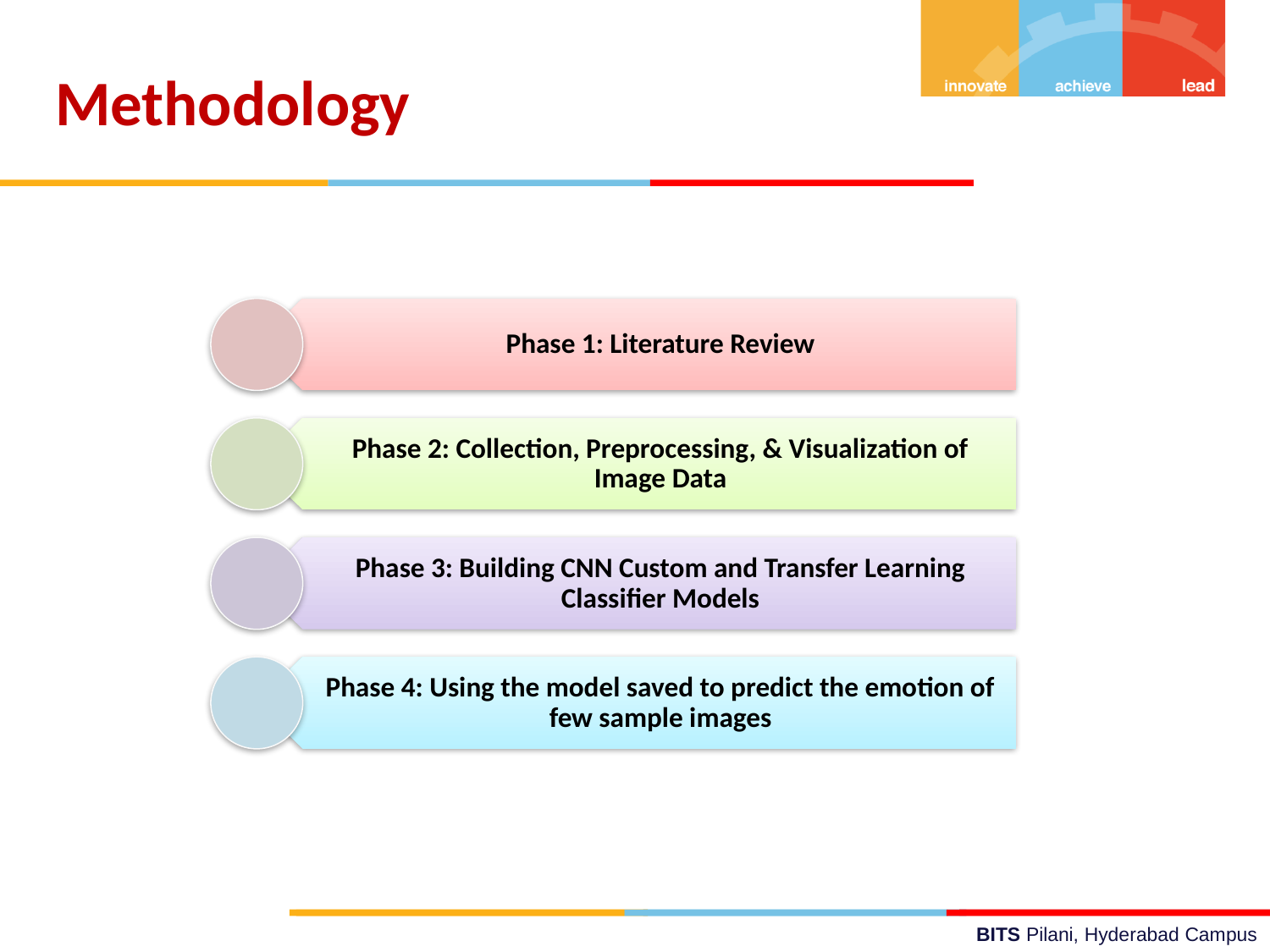

Methodology
Phase 1: Literature Review

Phase 2: Collection, Preprocessing, & Visualization of Image Data

Phase 3: Building CNN Custom and Transfer Learning Classifier Models

Phase 4: Using the model saved to predict the emotion of few sample images